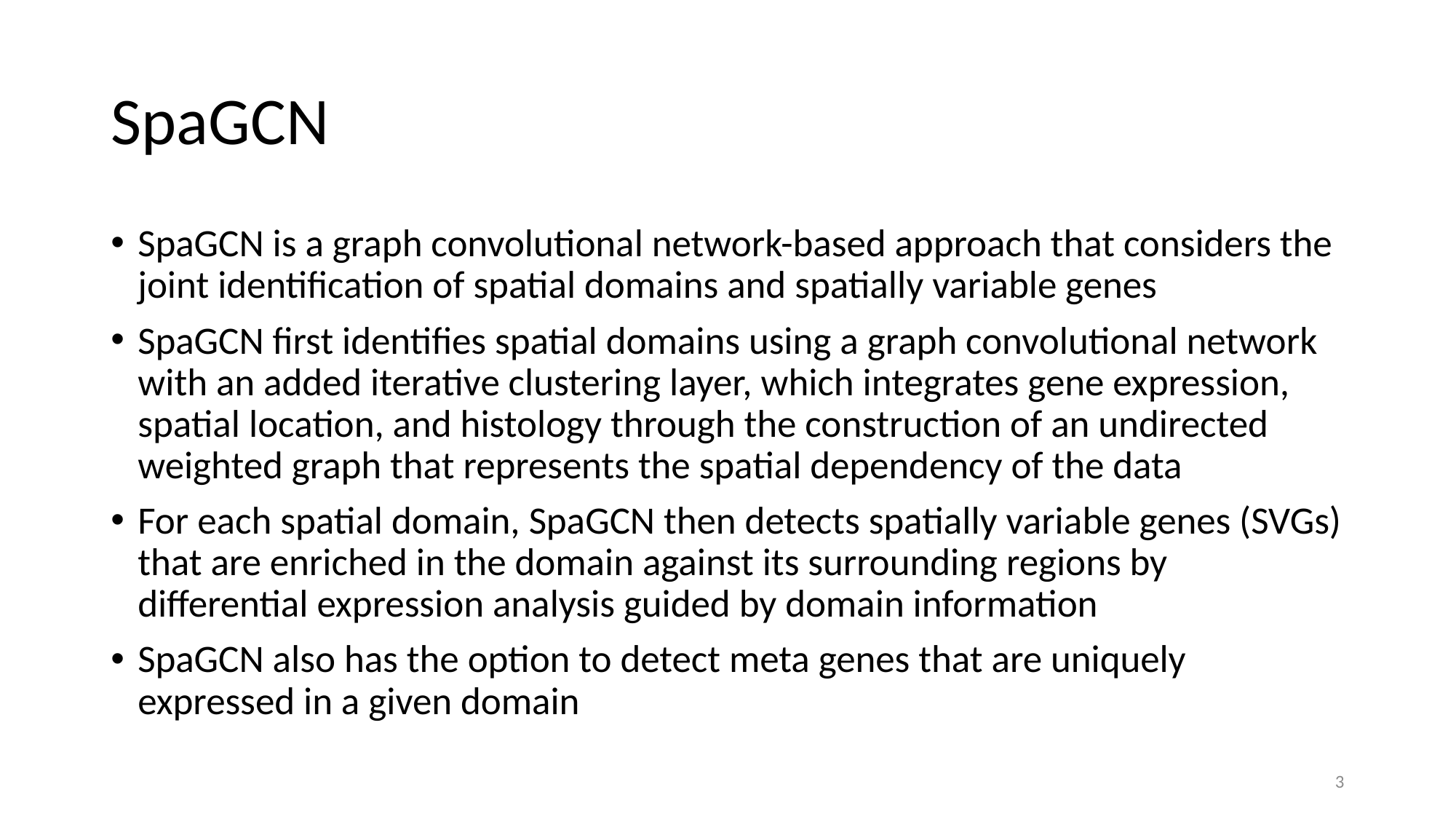

# SpaGCN
SpaGCN is a graph convolutional network-based approach that considers the joint identification of spatial domains and spatially variable genes
SpaGCN first identifies spatial domains using a graph convolutional network with an added iterative clustering layer, which integrates gene expression, spatial location, and histology through the construction of an undirected weighted graph that represents the spatial dependency of the data
For each spatial domain, SpaGCN then detects spatially variable genes (SVGs) that are enriched in the domain against its surrounding regions by differential expression analysis guided by domain information
SpaGCN also has the option to detect meta genes that are uniquely expressed in a given domain
3